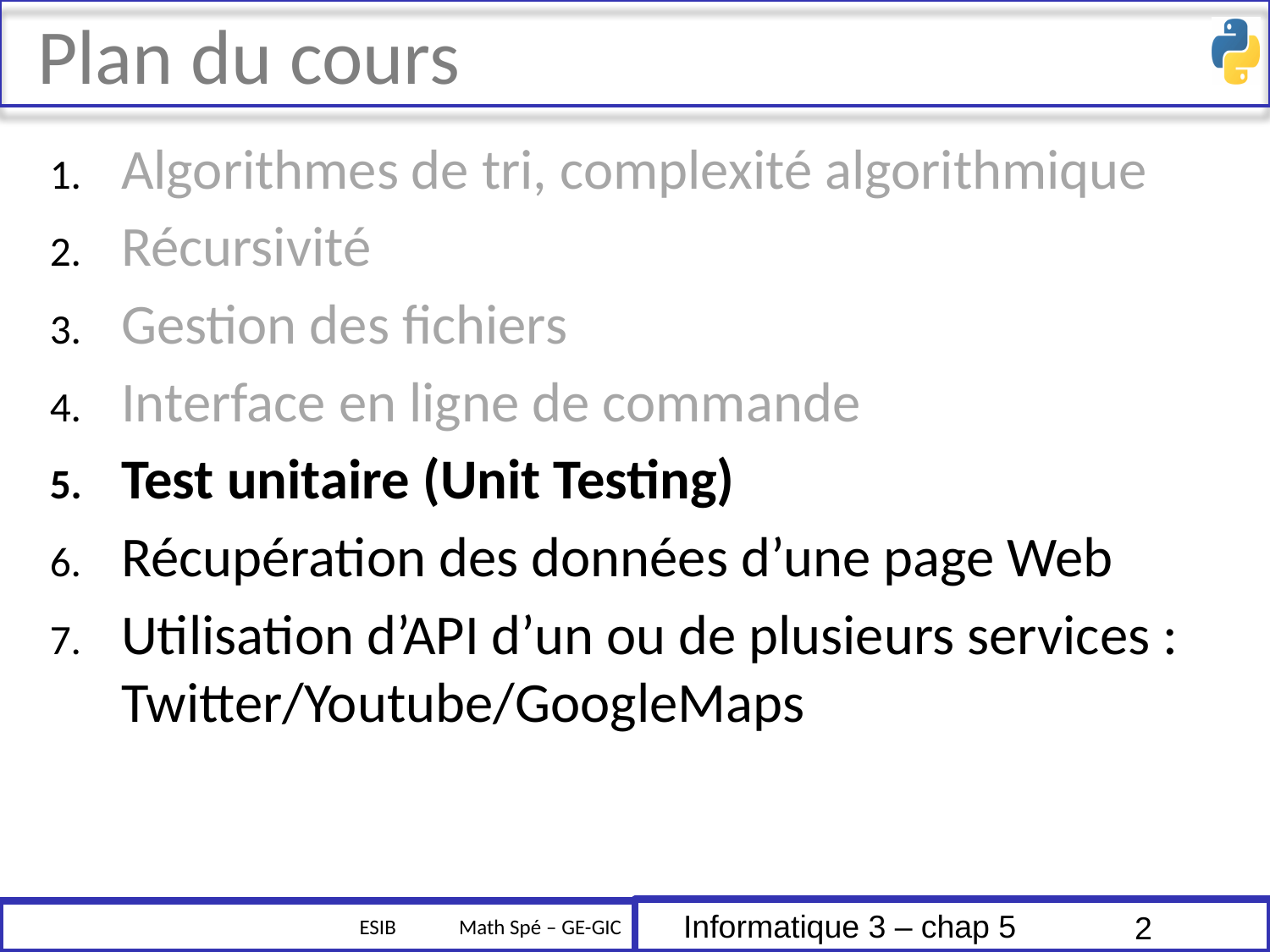

# Plan du cours
Algorithmes de tri, complexité algorithmique
Récursivité
Gestion des fichiers
Interface en ligne de commande
Test unitaire (Unit Testing)
Récupération des données d’une page Web
Utilisation d’API d’un ou de plusieurs services : Twitter/Youtube/GoogleMaps
2